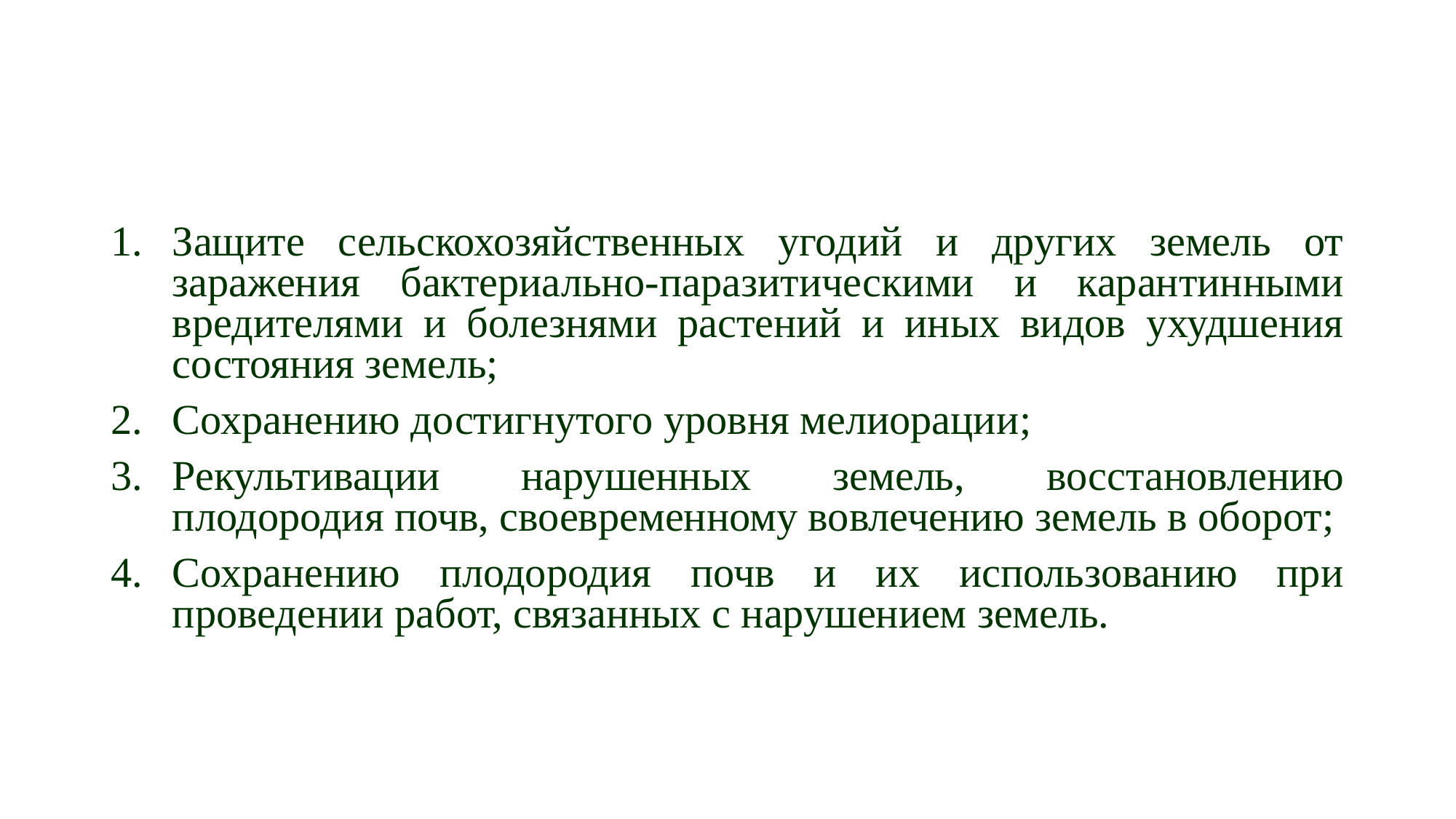

#
Защите сельскохозяйственных угодий и других земель от заражения бактериально-паразитическими и карантинными вредителями и болезнями растений и иных видов ухудшения состояния земель;
Сохранению достигнутого уровня мелиорации;
Рекультивации нарушенных земель, восстановлению плодородия почв, своевременному вовлечению земель в оборот;
Сохранению плодородия почв и их использованию при проведении работ, связанных с нарушением земель.